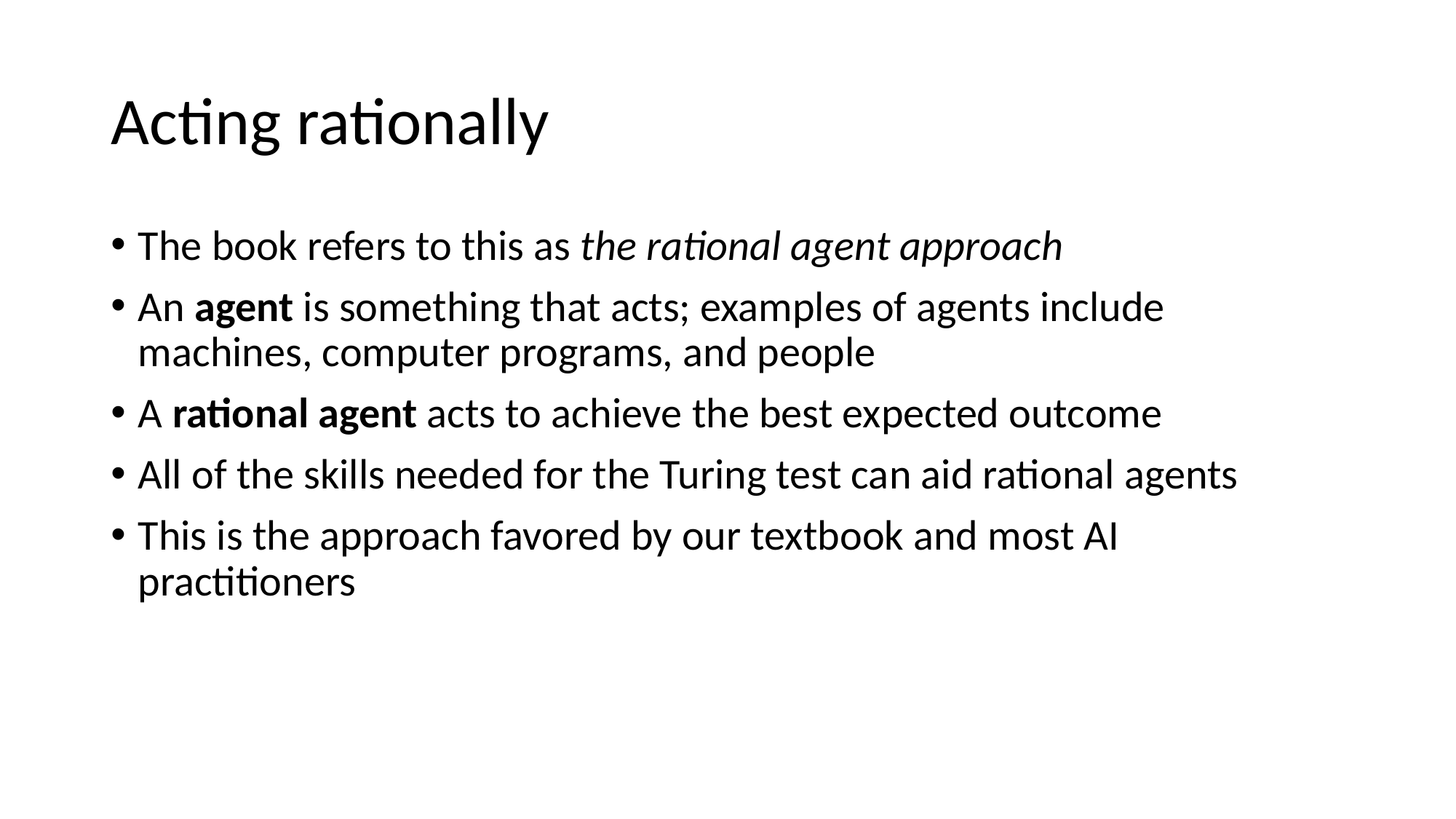

# Acting rationally
The book refers to this as the rational agent approach
An agent is something that acts; examples of agents include machines, computer programs, and people
A rational agent acts to achieve the best expected outcome
All of the skills needed for the Turing test can aid rational agents
This is the approach favored by our textbook and most AI practitioners